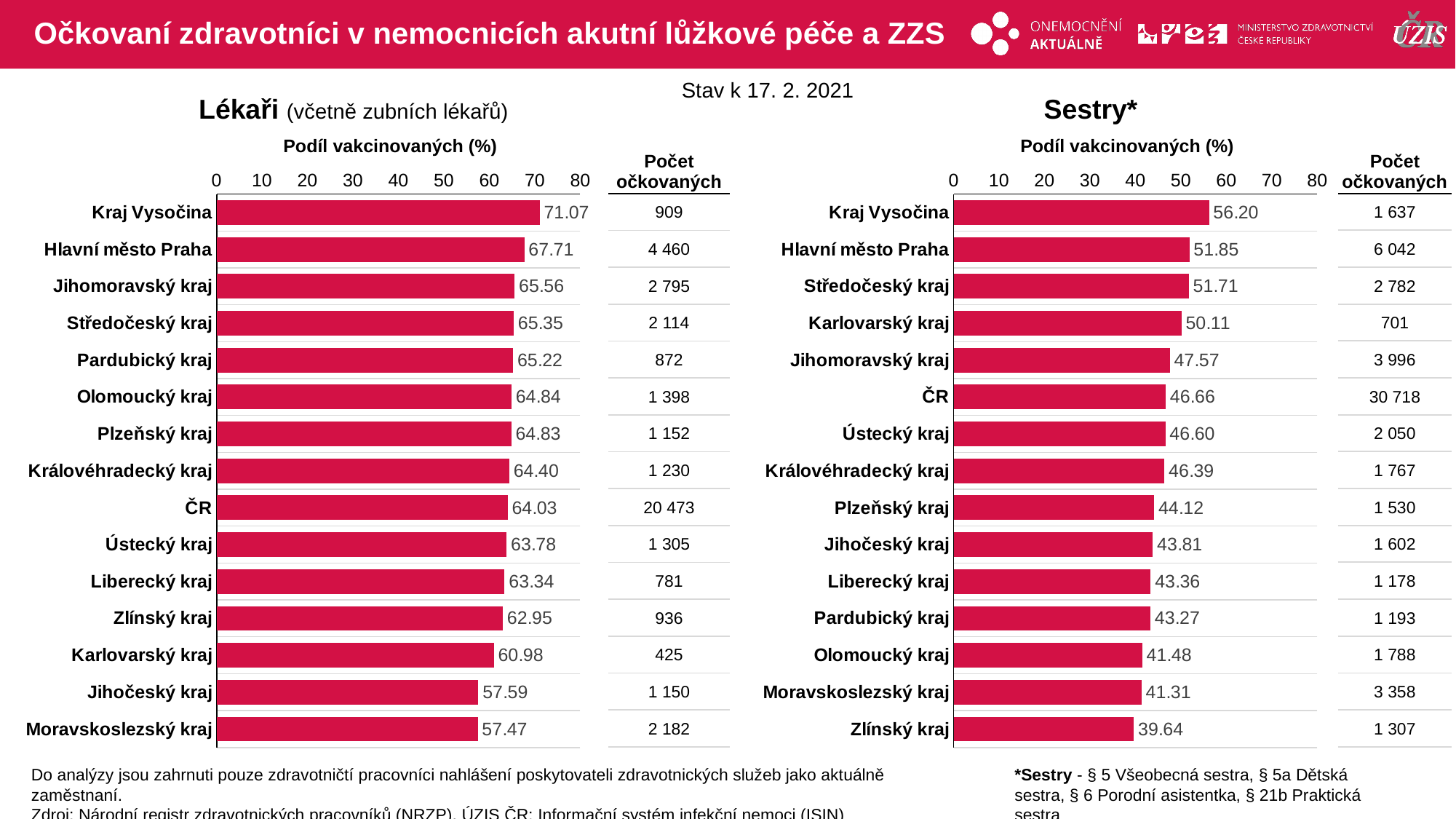

# Očkovaní zdravotníci v nemocnicích akutní lůžkové péče a ZZS
Stav k 17. 2. 2021
Lékaři (včetně zubních lékařů)
Sestry*
Podíl vakcinovaných (%)
Podíl vakcinovaných (%)
| Počet očkovaných |
| --- |
| 1 637 |
| 6 042 |
| 2 782 |
| 701 |
| 3 996 |
| 30 718 |
| 2 050 |
| 1 767 |
| 1 530 |
| 1 602 |
| 1 178 |
| 1 193 |
| 1 788 |
| 3 358 |
| 1 307 |
| Počet očkovaných |
| --- |
| 909 |
| 4 460 |
| 2 795 |
| 2 114 |
| 872 |
| 1 398 |
| 1 152 |
| 1 230 |
| 20 473 |
| 1 305 |
| 781 |
| 936 |
| 425 |
| 1 150 |
| 2 182 |

### Chart

| Category | % |
|---|---|
| Kraj Vysočina | 71.0711493354183 |
| Hlavní město Praha | 67.7091240321846 |
| Jihomoravský kraj | 65.56415669716162 |
| Středočeský kraj | 65.34775888717157 |
| Pardubický kraj | 65.22064323111444 |
| Olomoucký kraj | 64.84230055658628 |
| Plzeňský kraj | 64.82836240855374 |
| Královéhradecký kraj | 64.3979057591623 |
| ČR | 64.03014949646588 |
| Ústecký kraj | 63.78299120234604 |
| Liberecký kraj | 63.34144363341444 |
| Zlínský kraj | 62.94552790854069 |
| Karlovarský kraj | 60.97560975609756 |
| Jihočeský kraj | 57.58637956935403 |
| Moravskoslezský kraj | 57.466420858572555 |

### Chart

| Category | % |
|---|---|
| Kraj Vysočina | 56.1963611397185 |
| Hlavní město Praha | 51.84930919076633 |
| Středočeský kraj | 51.710037174721194 |
| Karlovarský kraj | 50.10721944245889 |
| Jihomoravský kraj | 47.56576598024045 |
| ČR | 46.66332467453554 |
| Ústecký kraj | 46.60150034098659 |
| Královéhradecký kraj | 46.390128642688374 |
| Plzeňský kraj | 44.11764705882353 |
| Jihočeský kraj | 43.80639868744873 |
| Liberecký kraj | 43.35664335664335 |
| Pardubický kraj | 43.271672107363074 |
| Olomoucký kraj | 41.484918793503475 |
| Moravskoslezský kraj | 41.313976377952756 |
| Zlínský kraj | 39.642098877767665 |
Do analýzy jsou zahrnuti pouze zdravotničtí pracovníci nahlášení poskytovateli zdravotnických služeb jako aktuálně zaměstnaní.
Zdroj: Národní registr zdravotnických pracovníků (NRZP), ÚZIS ČR; Informační systém infekční nemoci (ISIN)
*Sestry - § 5 Všeobecná sestra, § 5a Dětská sestra, § 6 Porodní asistentka, § 21b Praktická sestra